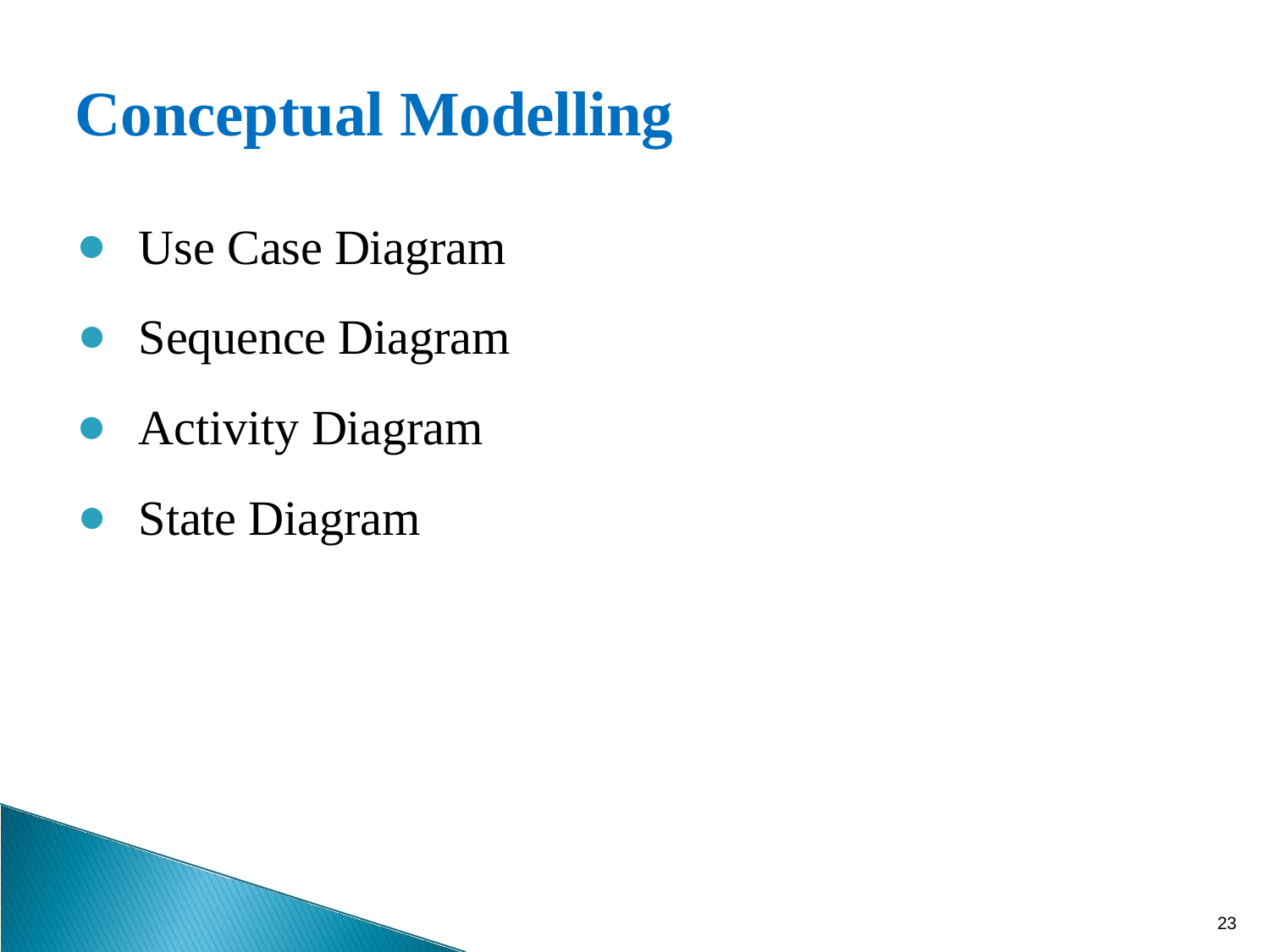

# Conceptual Modelling
Use Case Diagram
Sequence Diagram
Activity Diagram
State Diagram
23